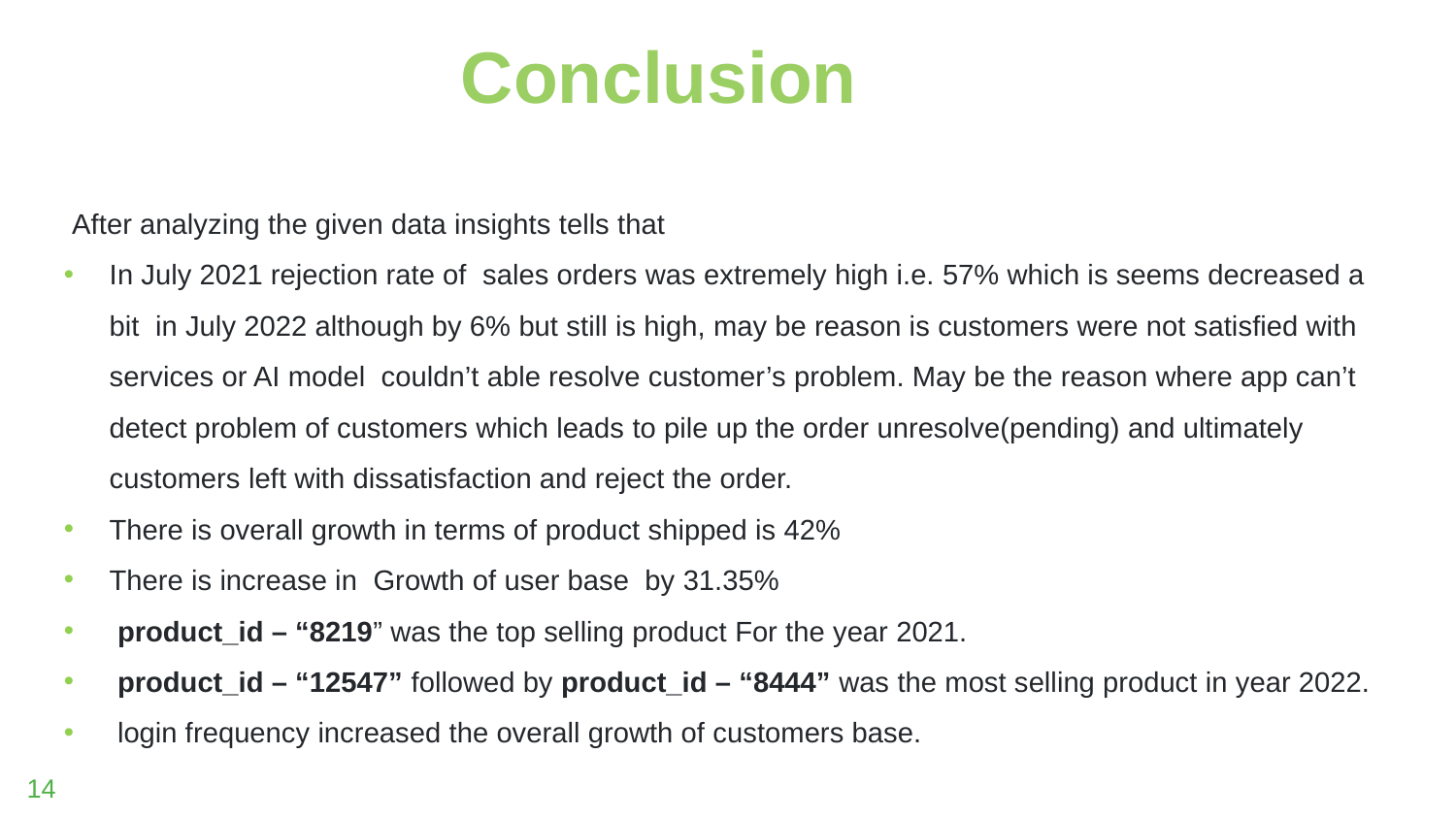

# Conclusion
 After analyzing the given data insights tells that
In July 2021 rejection rate of  sales orders was extremely high i.e. 57% which is seems decreased a bit  in July 2022 although by 6% but still is high, may be reason is customers were not satisfied with services or AI model  couldn’t able resolve customer’s problem. May be the reason where app can’t detect problem of customers which leads to pile up the order unresolve(pending) and ultimately customers left with dissatisfaction and reject the order.
There is overall growth in terms of product shipped is 42%
There is increase in  Growth of user base  by 31.35%
 product_id – “8219” was the top selling product For the year 2021.
 product_id – “12547” followed by product_id – “8444” was the most selling product in year 2022.
 login frequency increased the overall growth of customers base.
14